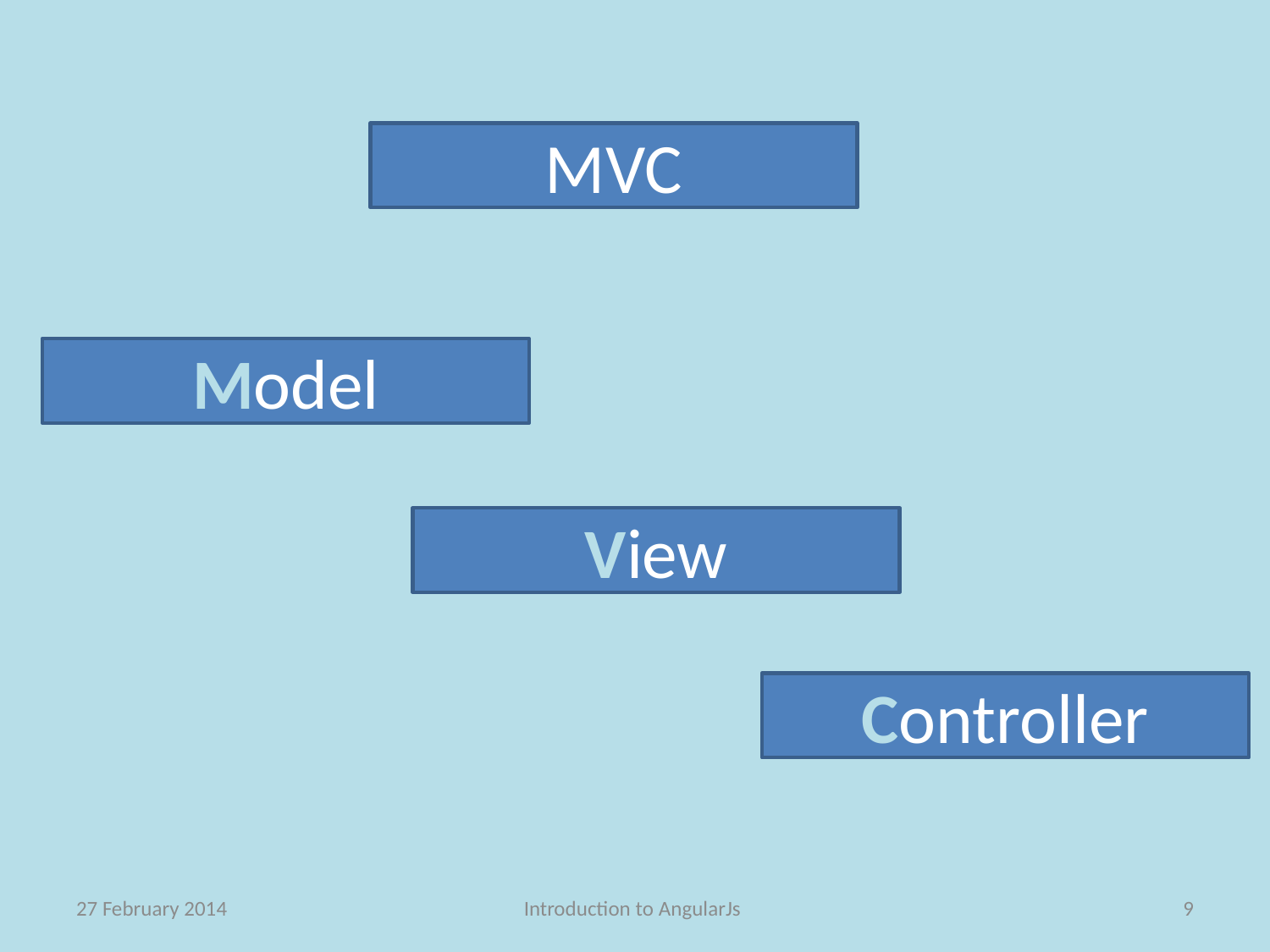

MVC
Model
View
Controller
27 February 2014
Introduction to AngularJs
9